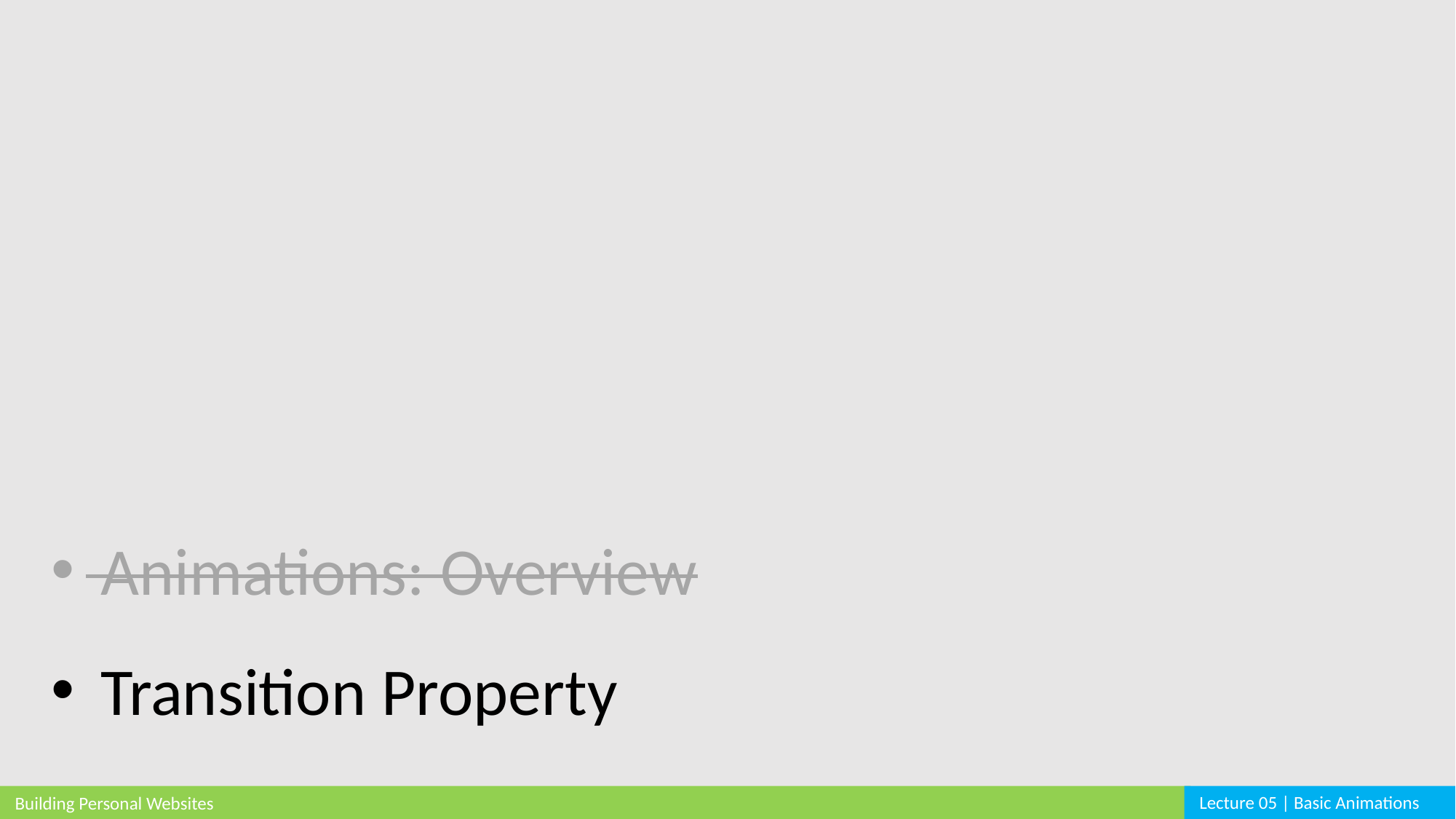

Animations: Overview
 Transition Property
Lecture 05 | Basic Animations

Building Personal Websites